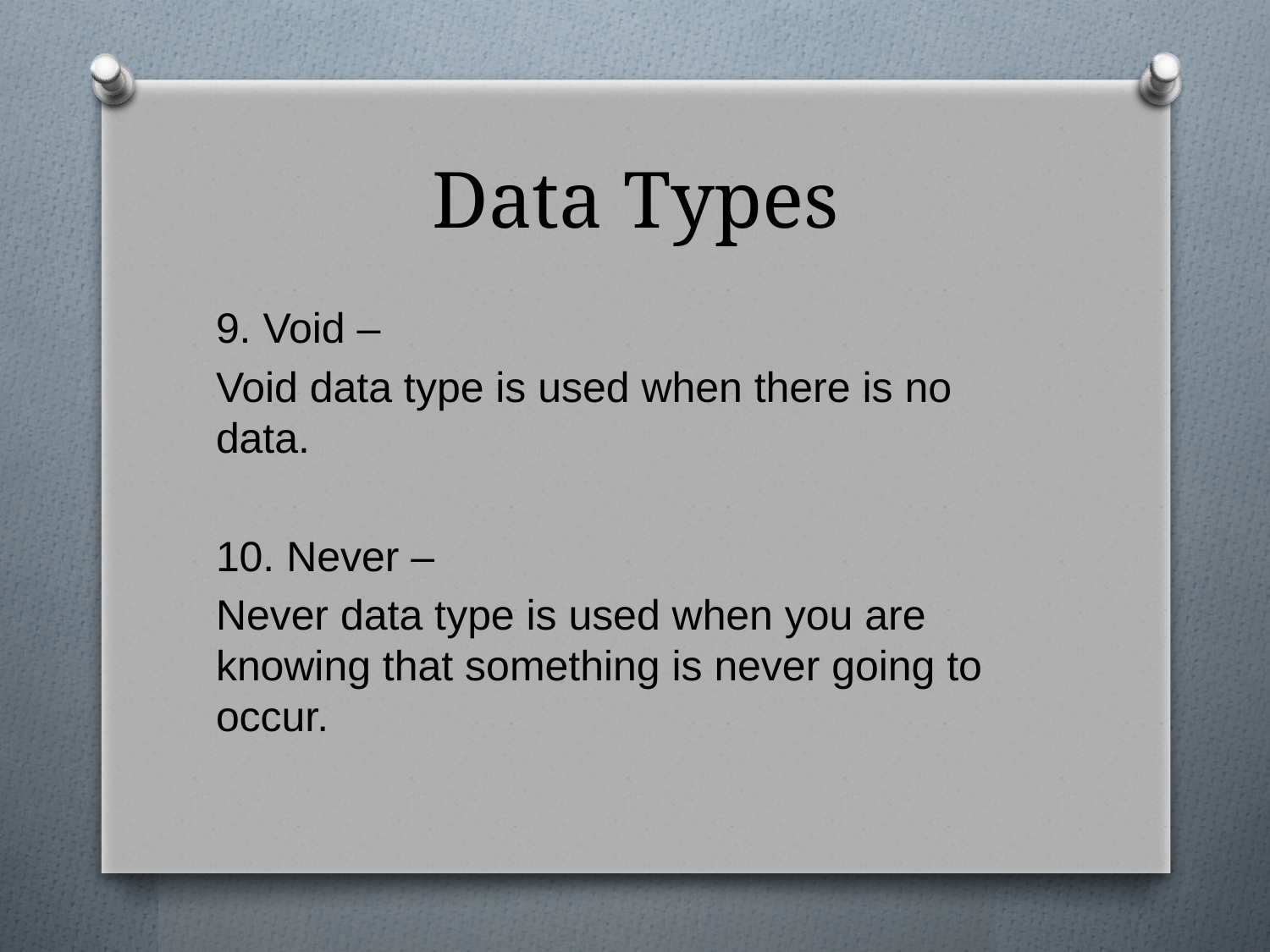

# Data Types
9. Void –
Void data type is used when there is no data.

10. Never –
Never data type is used when you are knowing that something is never going to occur.